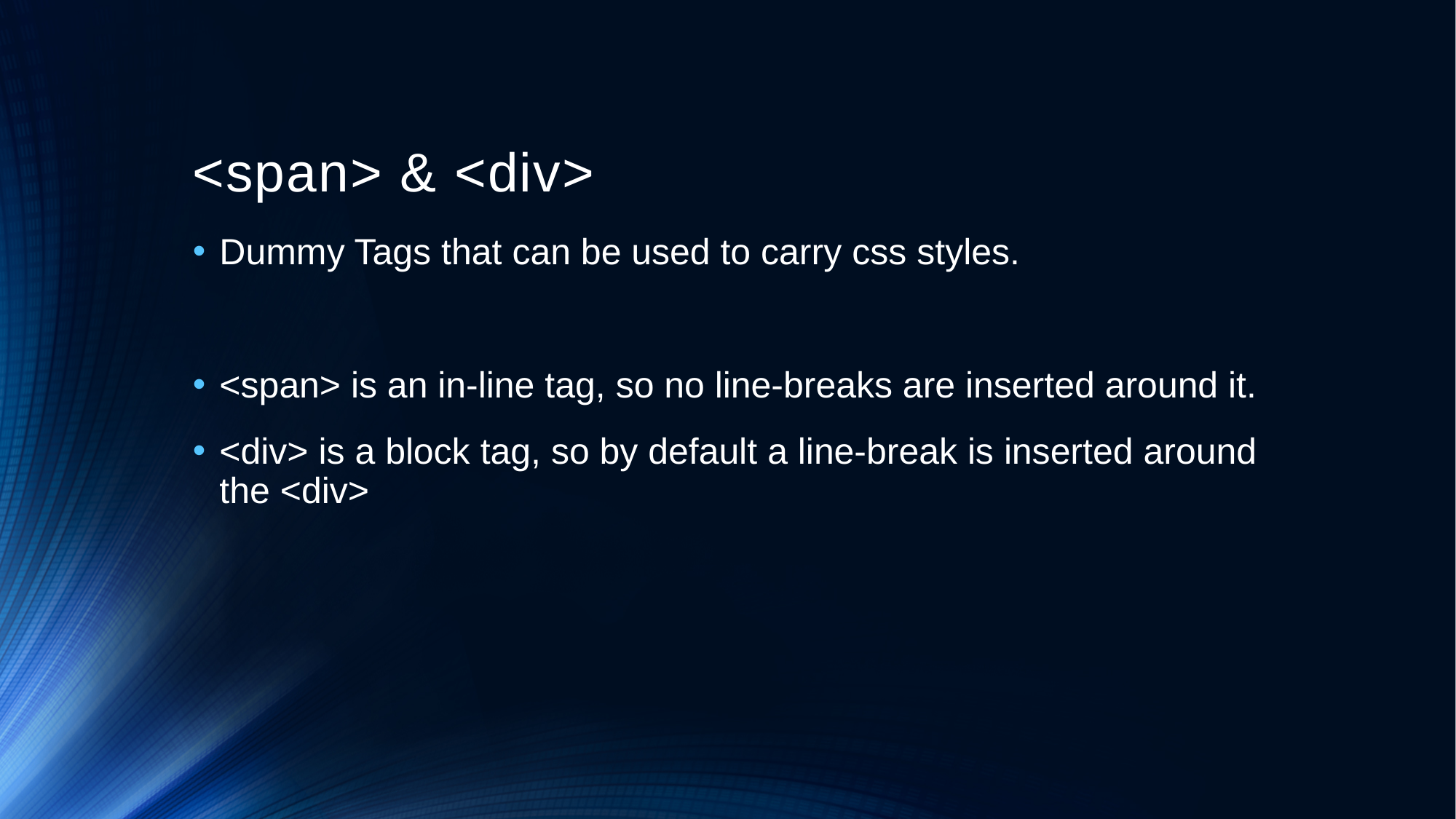

# <span> & <div>
Dummy Tags that can be used to carry css styles.

<span> is an in-line tag, so no line-breaks are inserted around it.
<div> is a block tag, so by default a line-break is inserted around the <div>